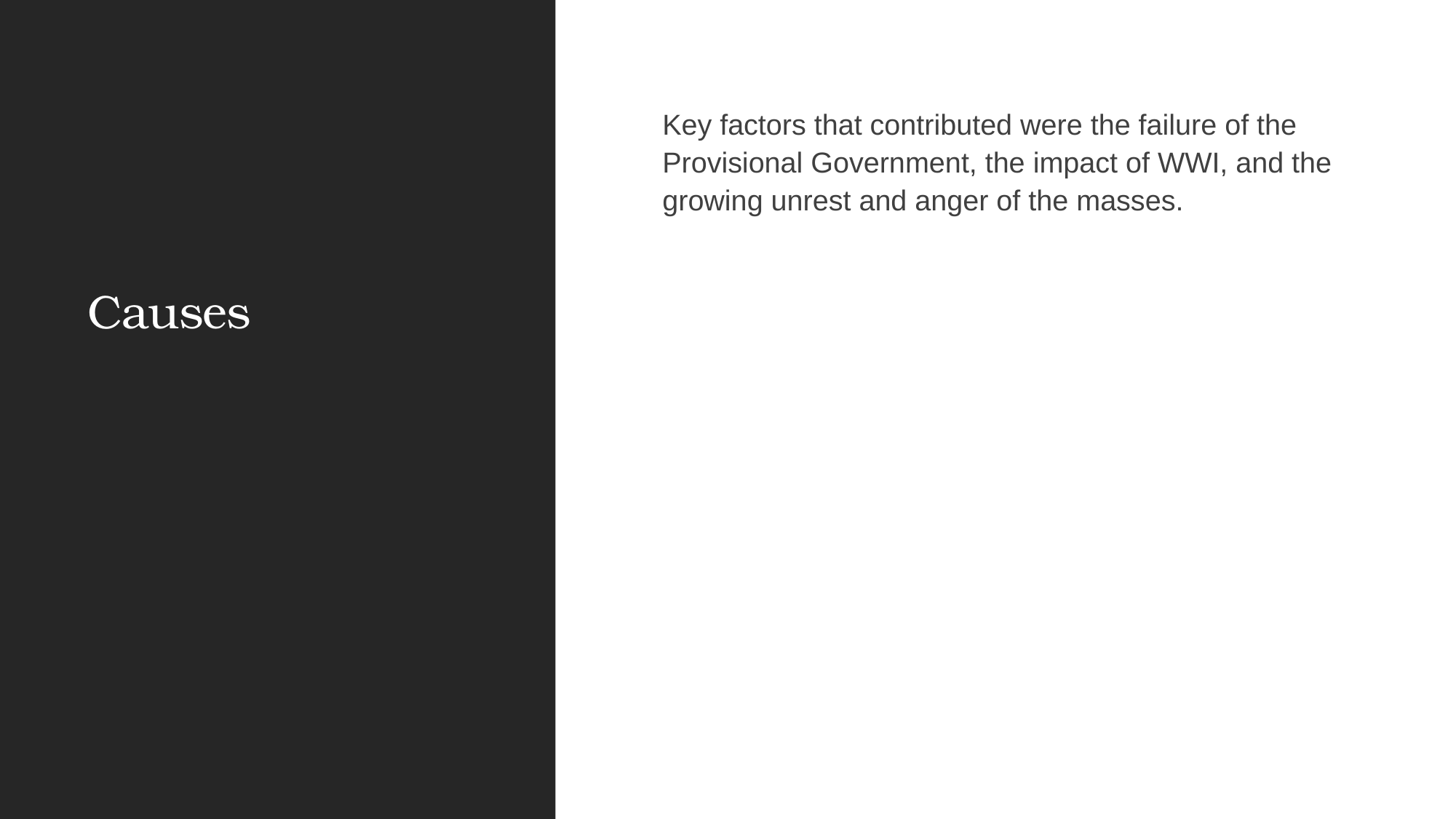

# Causes
Key factors that contributed were the failure of the Provisional Government, the impact of WWI, and the growing unrest and anger of the masses.